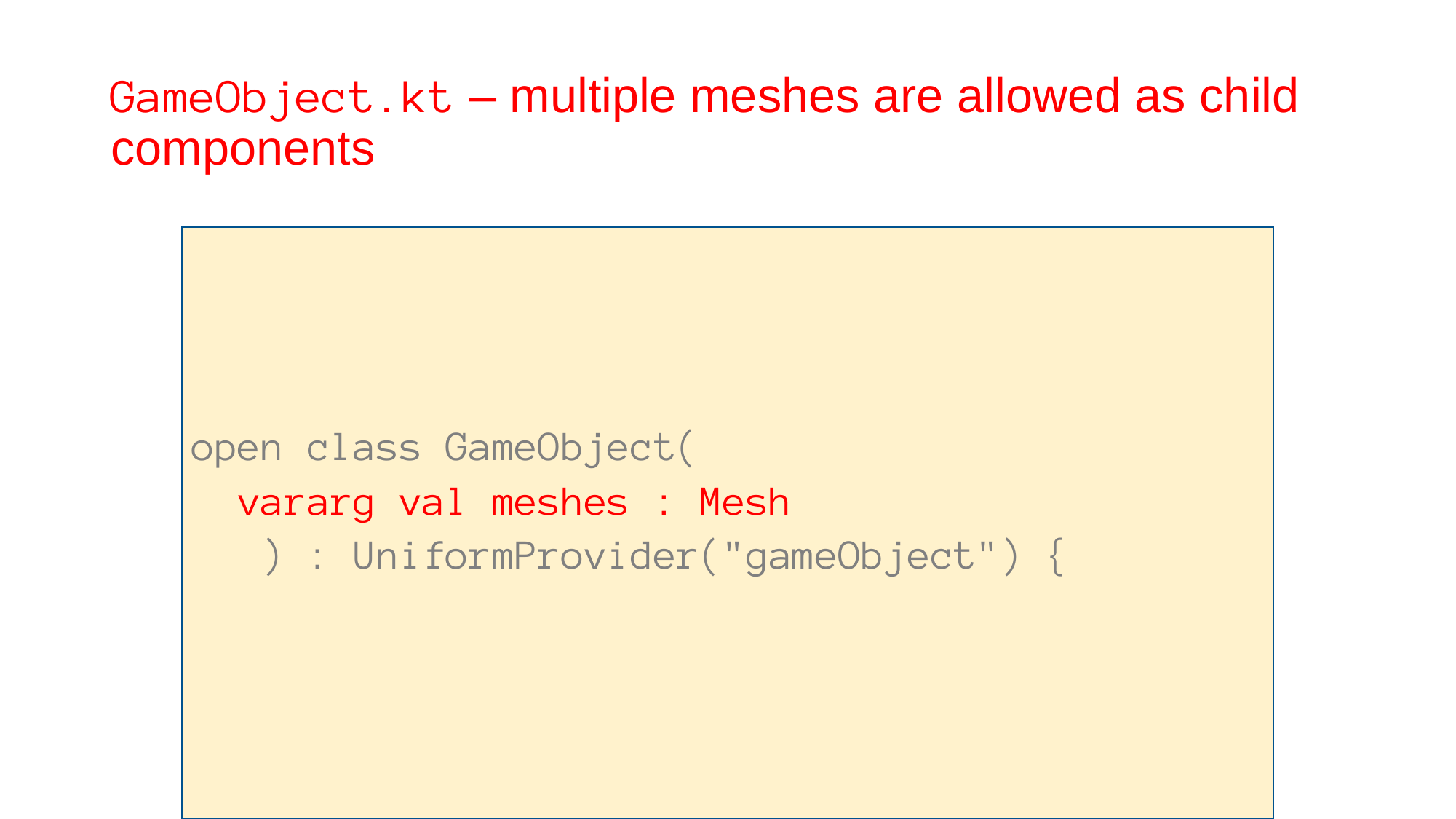

# GameObject.kt – multiple meshes are allowed as child components
open class GameObject(
  vararg val meshes : Mesh
   ) : UniformProvider("gameObject") {